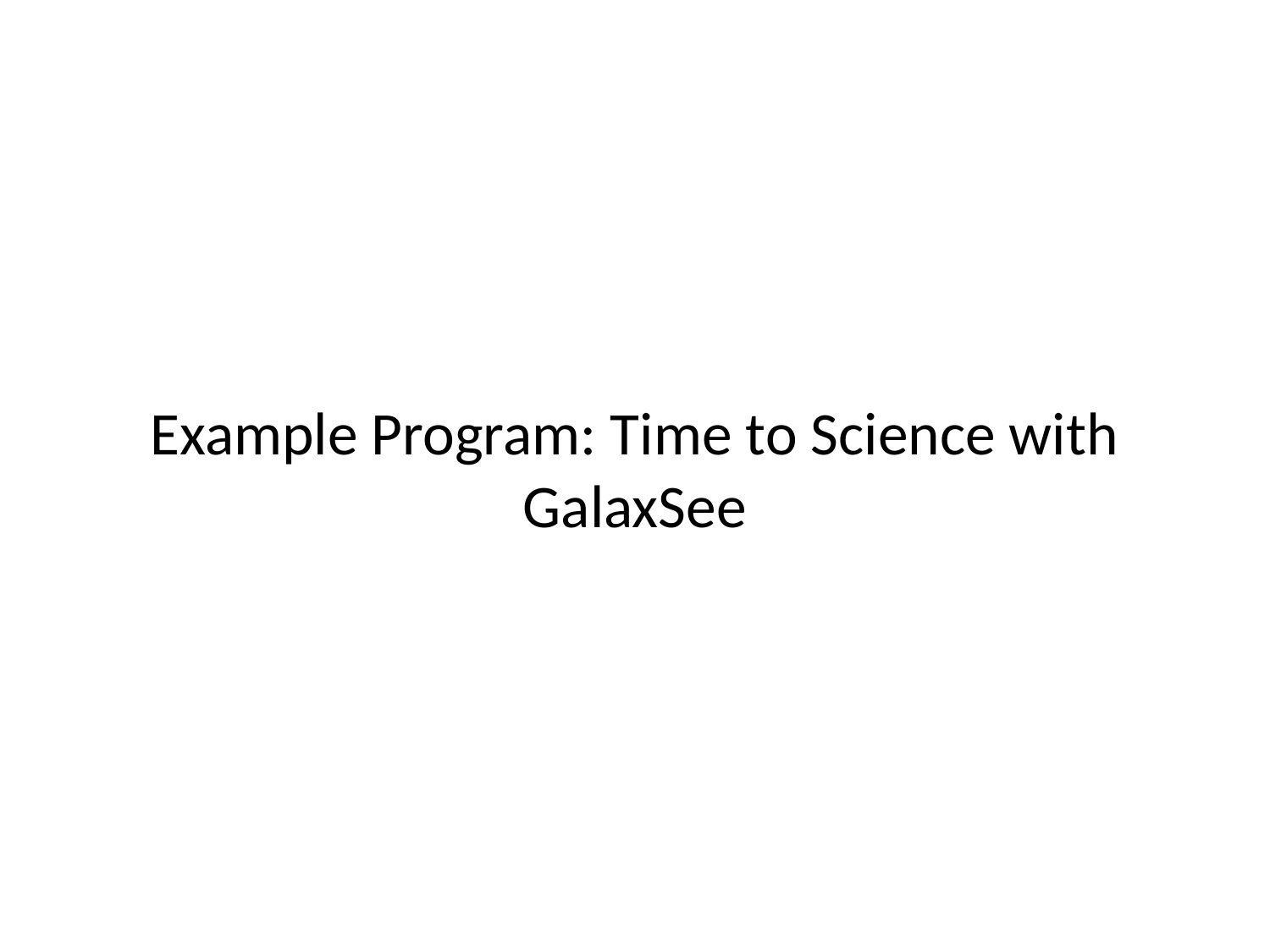

# Example Program: Time to Science with GalaxSee